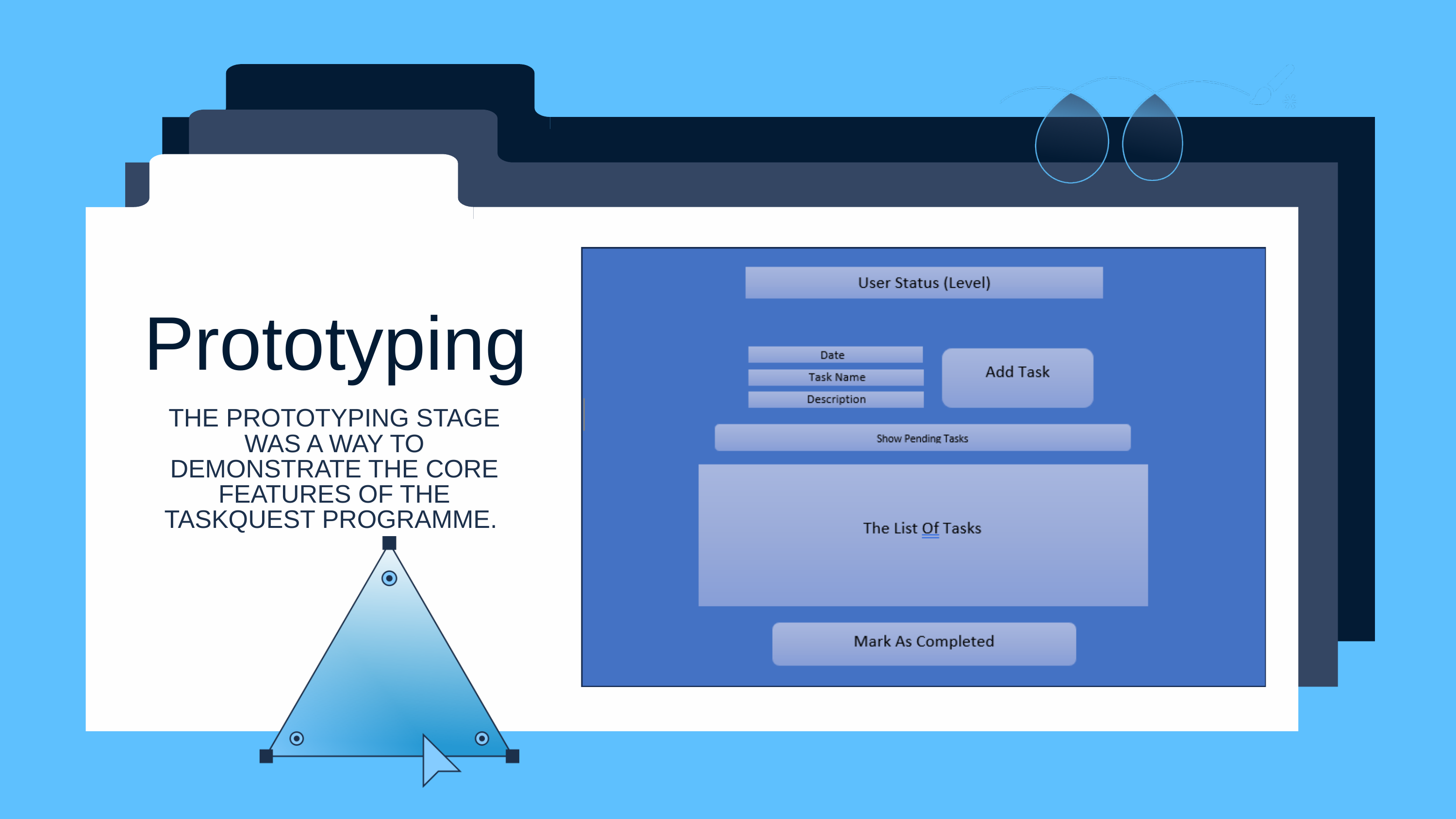

Prototyping
THE PROTOTYPING STAGE WAS A WAY TO DEMONSTRATE THE CORE FEATURES OF THE TASKQUEST PROGRAMME.